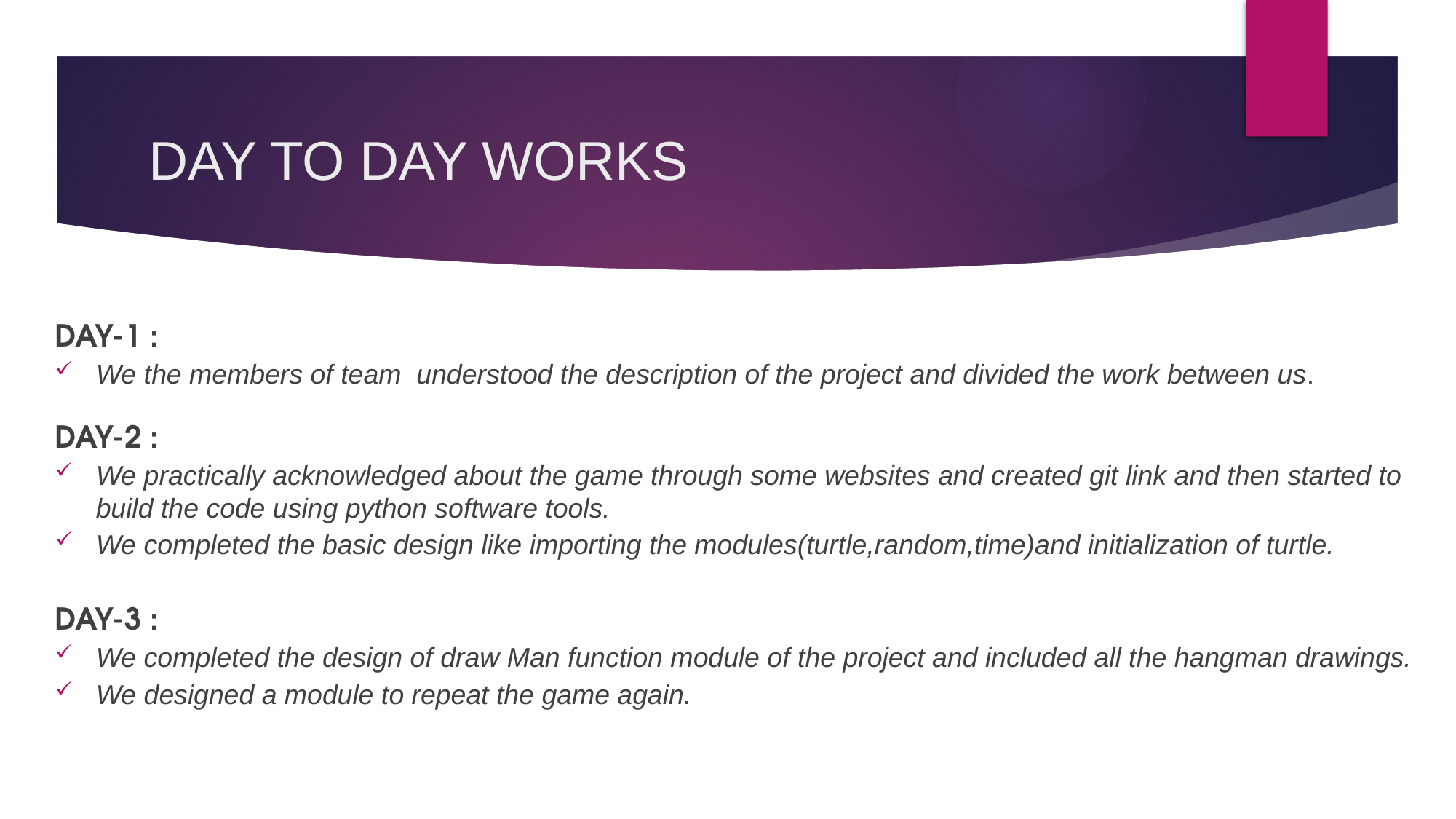

# DAY TO DAY WORKS
DAY-1 :
We the members of team  understood the description of the project and divided the work between us.

DAY-2 :
We practically acknowledged about the game through some websites and created git link and then started to build the code using python software tools.
We completed the basic design like importing the modules(turtle,random,time)and initialization of turtle.

DAY-3 :
We completed the design of draw Man function module of the project and included all the hangman drawings.
We designed a module to repeat the game again.